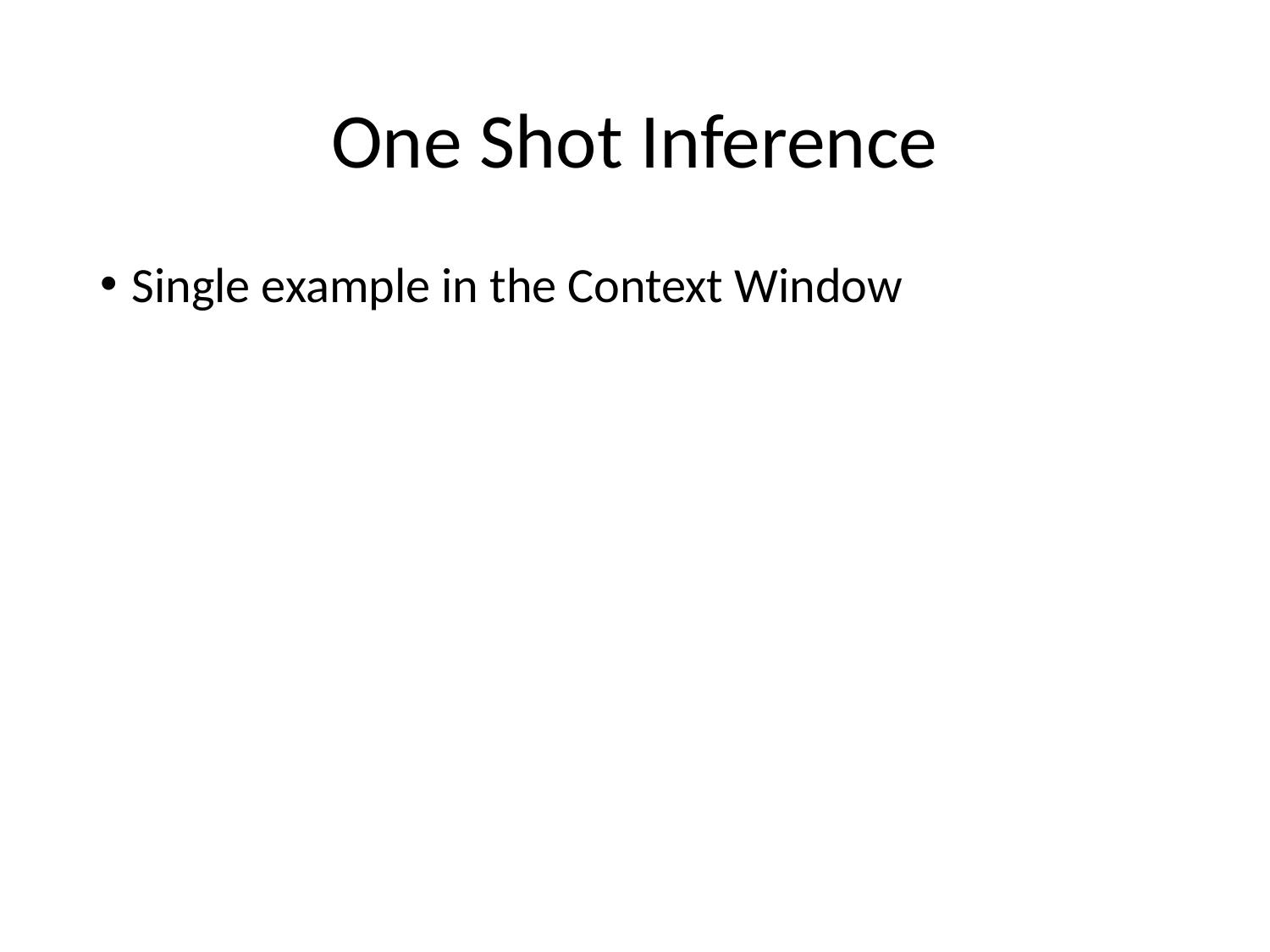

# One Shot Inference
Single example in the Context Window